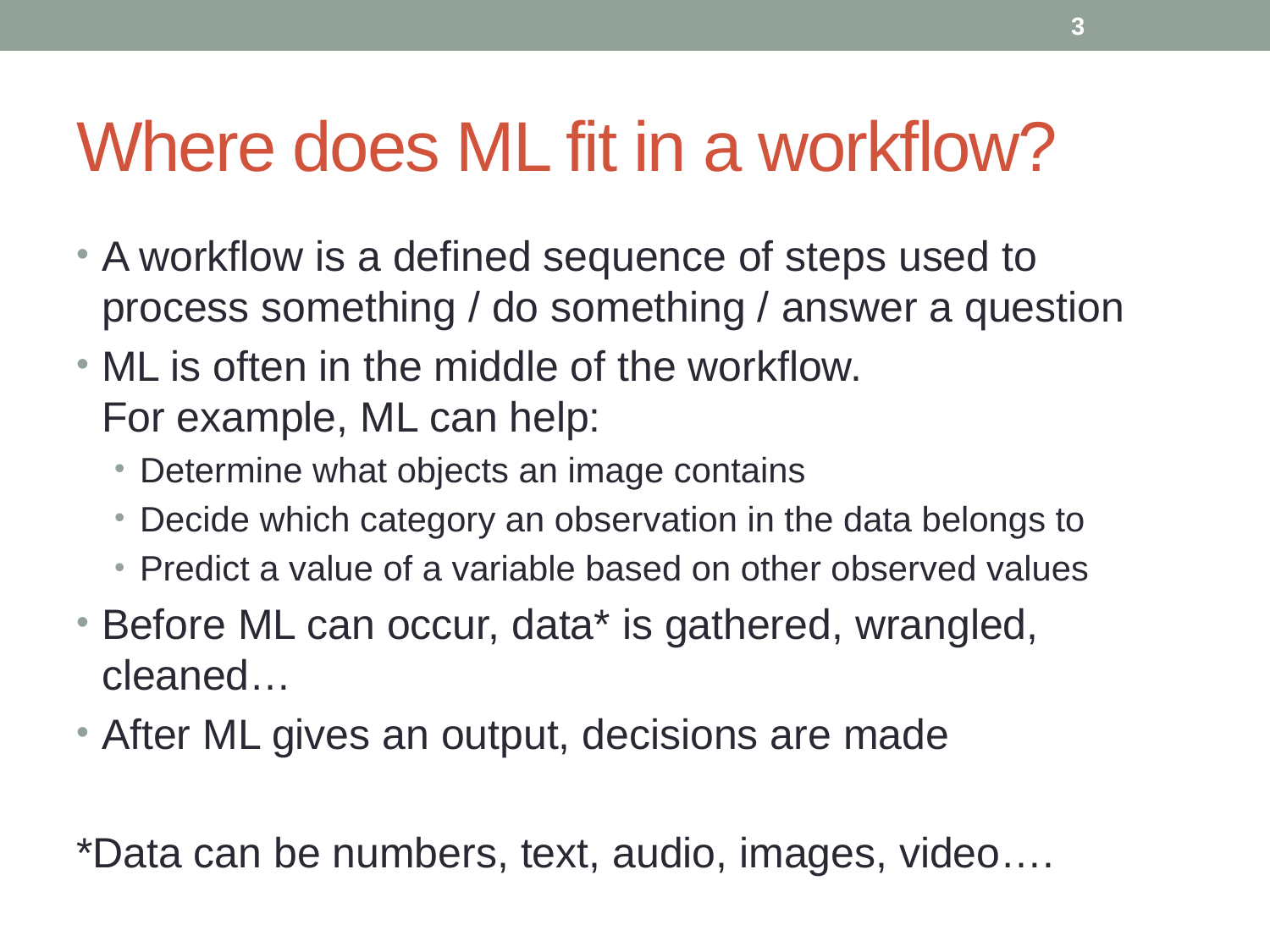

3
# Where does ML fit in a workflow?
A workflow is a defined sequence of steps used to process something / do something / answer a question
ML is often in the middle of the workflow.
For example, ML can help:
Determine what objects an image contains
Decide which category an observation in the data belongs to
Predict a value of a variable based on other observed values
Before ML can occur, data* is gathered, wrangled, cleaned…
After ML gives an output, decisions are made

*Data can be numbers, text, audio, images, video….